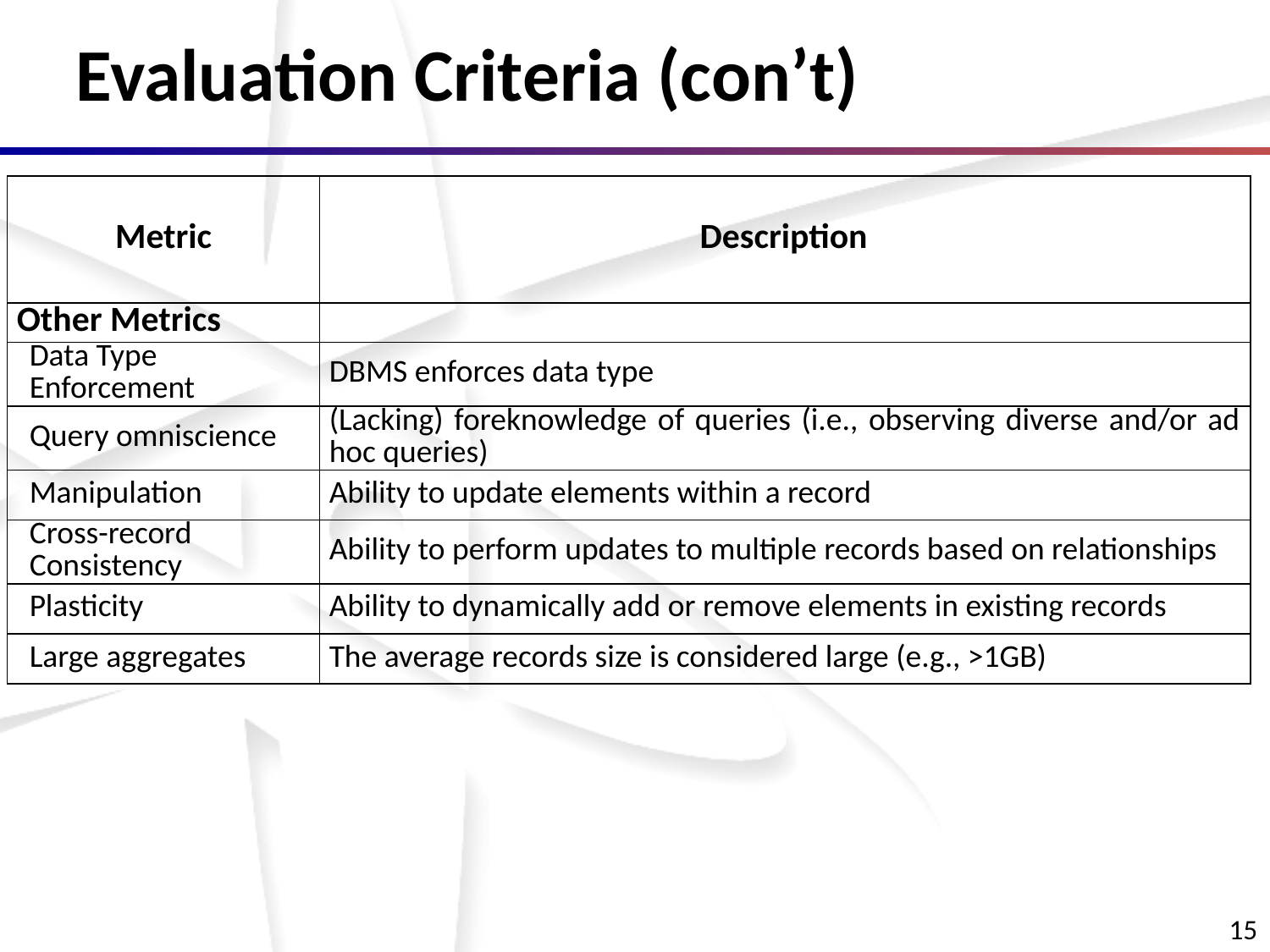

# Evaluation Criteria (con’t)
| Metric | Description |
| --- | --- |
| Other Metrics |  |
| Data Type Enforcement | DBMS enforces data type |
| Query omniscience | (Lacking) foreknowledge of queries (i.e., observing diverse and/or ad hoc queries) |
| Manipulation | Ability to update elements within a record |
| Cross-record Consistency | Ability to perform updates to multiple records based on relationships |
| Plasticity | Ability to dynamically add or remove elements in existing records |
| Large aggregates | The average records size is considered large (e.g., >1GB) |